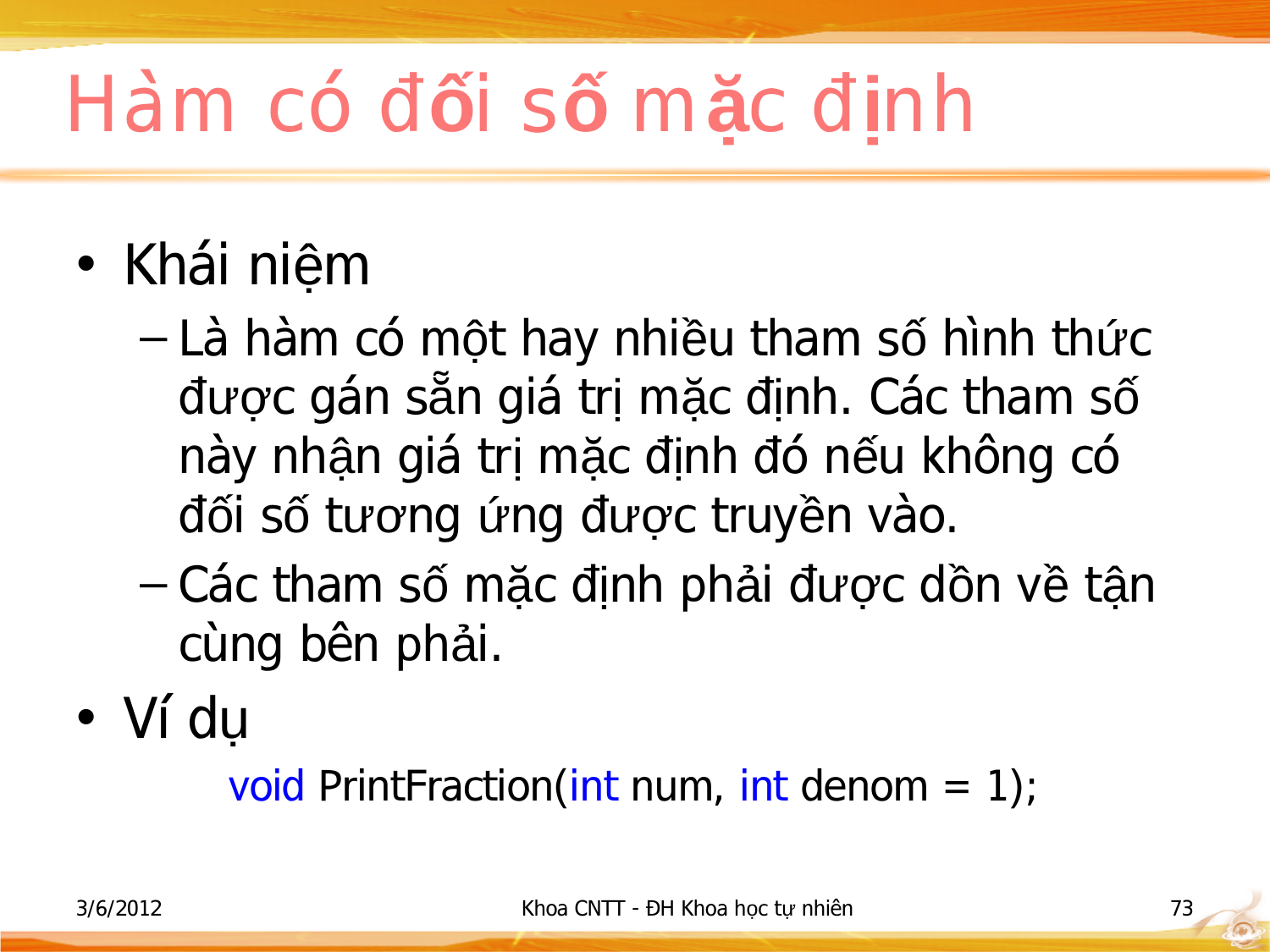

# Hàm có đối số mặc định
Khái niệm
Là hàm có một hay nhiều tham số hình thức được gán sẵn giá trị mặc định. Các tham số này nhận giá trị mặc định đó nếu không có đối số tương ứng được truyền vào.
Các tham số mặc định phải được dồn về tận cùng bên phải.
Ví dụ
void PrintFraction(int num, int denom = 1);
3/6/2012
Khoa CNTT - ĐH Khoa học tự nhiên
73